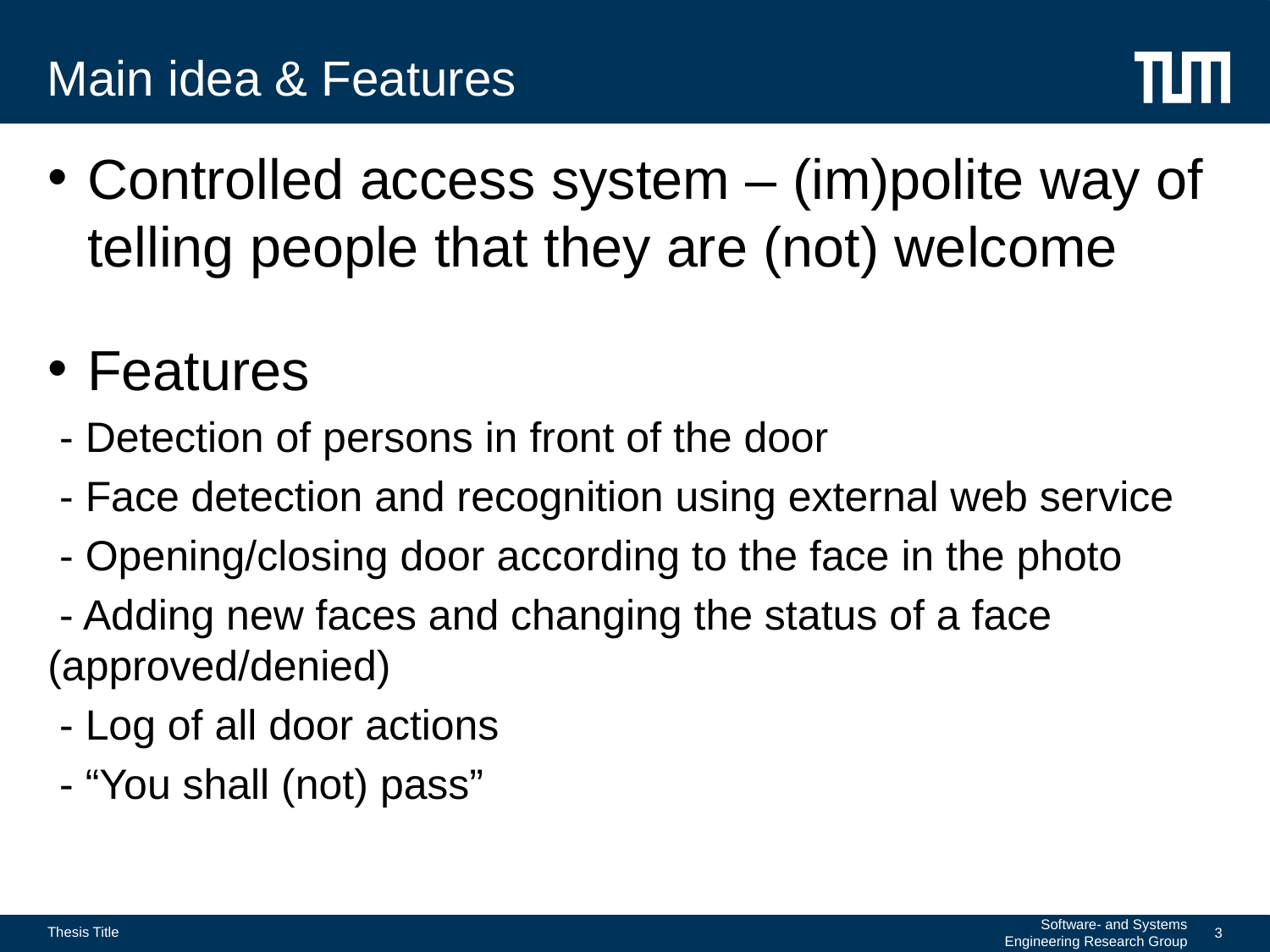

# Main idea & Features
Controlled access system – (im)polite way of telling people that they are (not) welcome

Features
 - Detection of persons in front of the door
 - Face detection and recognition using external web service
 - Opening/closing door according to the face in the photo
 - Adding new faces and changing the status of a face (approved/denied)
 - Log of all door actions
 - “You shall (not) pass”

Thesis Title
Software- and Systems Engineering Research Group
3